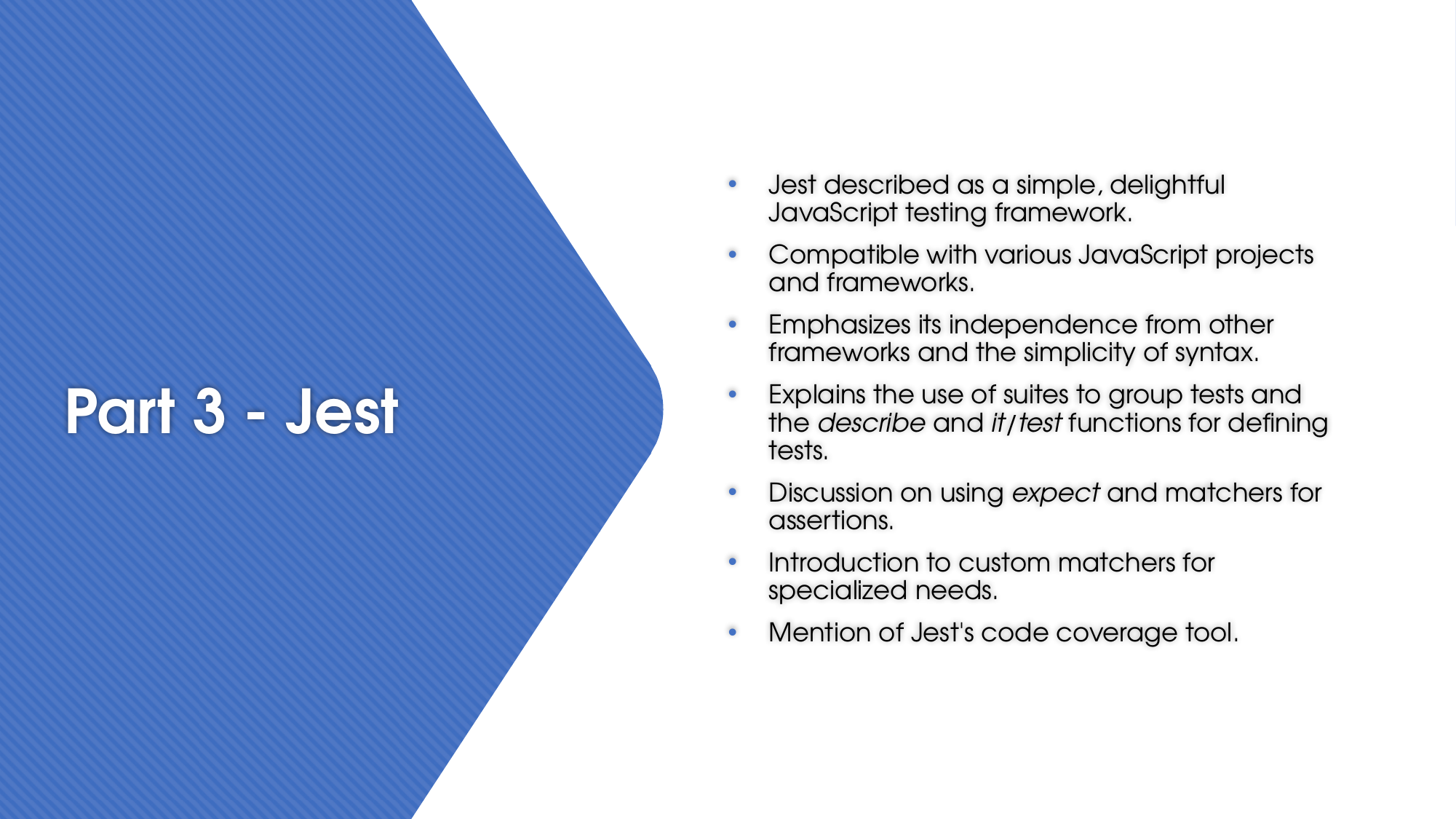

Jest described as a simple, delightful JavaScript testing framework.
Compatible with various JavaScript projects and frameworks.
Emphasizes its independence from other frameworks and the simplicity of syntax.
Explains the use of suites to group tests and the describe and it/test functions for defining tests.
Discussion on using expect and matchers for assertions.
Introduction to custom matchers for specialized needs.
Mention of Jest's code coverage tool.
# Part 3 - Jest